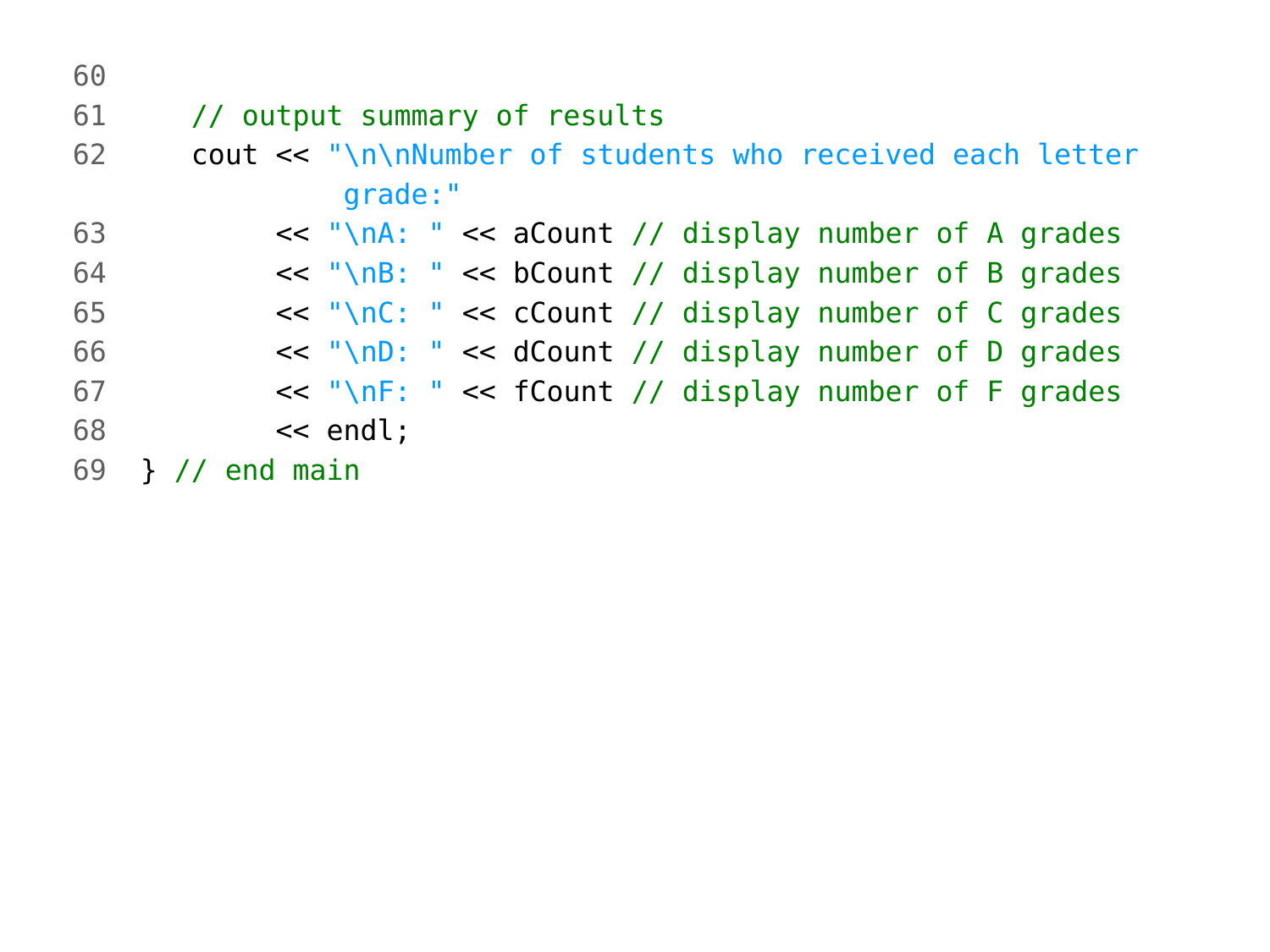

60
61     // output summary of results
62     cout << "\n\nNumber of students who received each letter
68              grade:"
63          << "\nA: " << aCount // display number of A grades
64          << "\nB: " << bCount // display number of B grades
65          << "\nC: " << cCount // display number of C grades
66          << "\nD: " << dCount // display number of D grades
67          << "\nF: " << fCount // display number of F grades
68          << endl;
69  } // end main